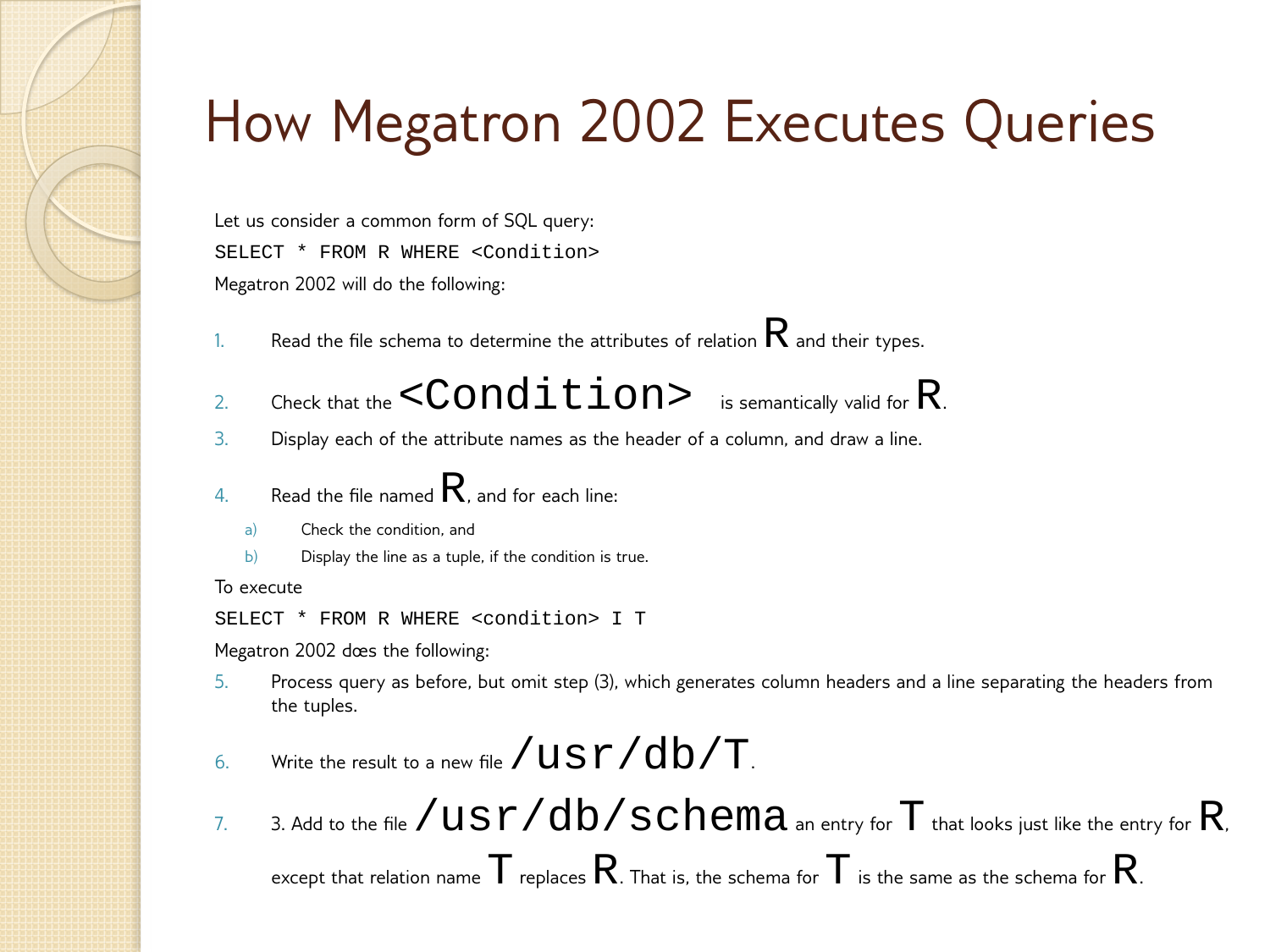

# How Megatron 2002 Executes Queries
Let us consider a common form of SQL query:
SELECT * FROM R WHERE <Condition>
Megatron 2002 will do the following:
Read the file schema to determine the attributes of relation R and their types.
Check that the <Condition> is semantically valid for R.
Display each of the attribute names as the header of a column, and draw a line.
Read the file named R, and for each line:
Check the condition, and
Display the line as a tuple, if the condition is true.
To execute
SELECT * FROM R WHERE <condition> I T
Megatron 2002 does the following:
Process query as before, but omit step (3), which generates column headers and a line separating the headers from the tuples.
Write the result to a new file /usr/db/T.
3. Add to the file /usr/db/schema an entry for T that looks just like the entry for R, except that relation name T replaces R. That is, the schema for T is the same as the schema for R.